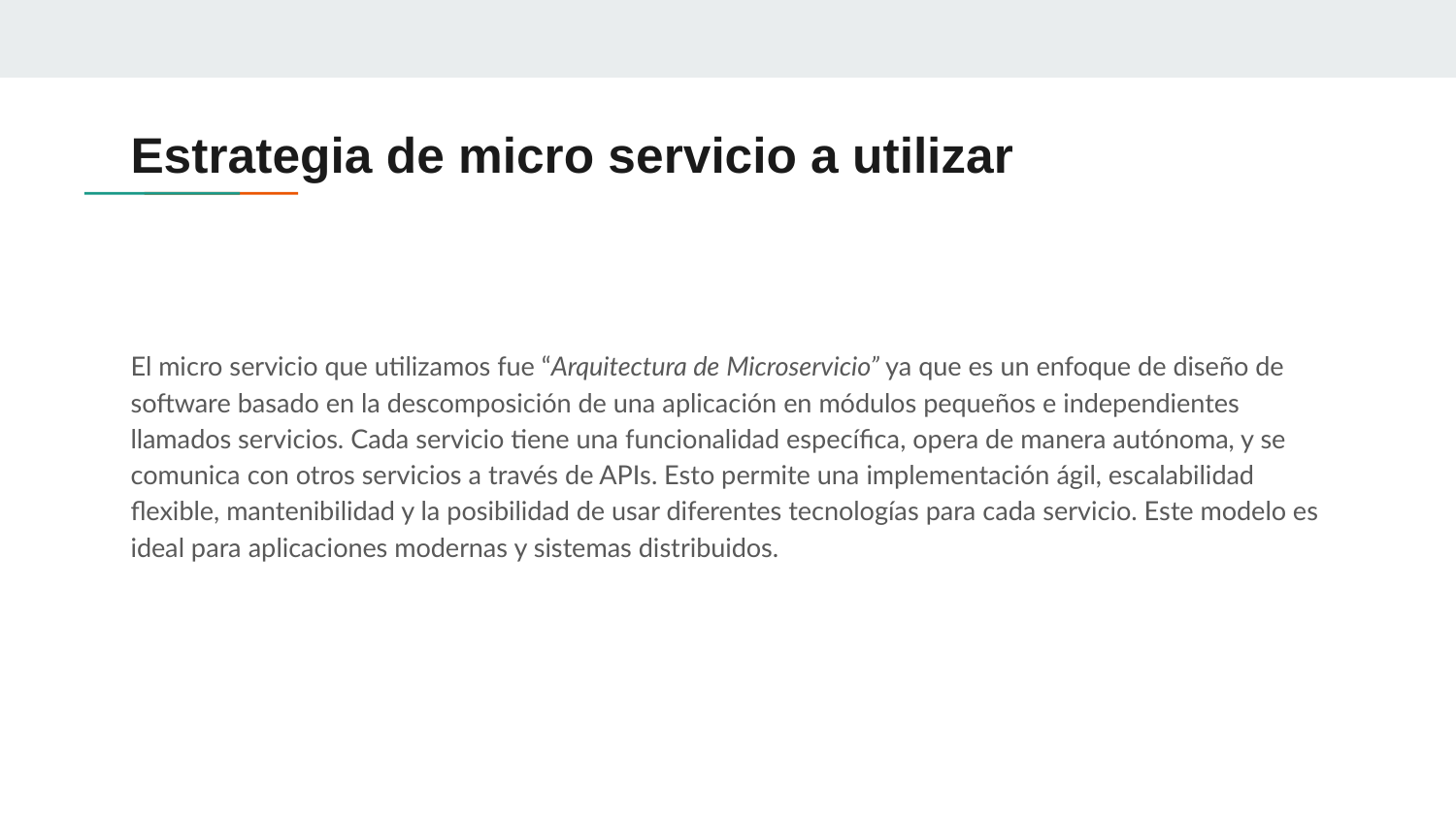

# Estrategia de micro servicio a utilizar
El micro servicio que utilizamos fue “Arquitectura de Microservicio” ya que es un enfoque de diseño de software basado en la descomposición de una aplicación en módulos pequeños e independientes llamados servicios. Cada servicio tiene una funcionalidad específica, opera de manera autónoma, y se comunica con otros servicios a través de APIs. Esto permite una implementación ágil, escalabilidad flexible, mantenibilidad y la posibilidad de usar diferentes tecnologías para cada servicio. Este modelo es ideal para aplicaciones modernas y sistemas distribuidos.